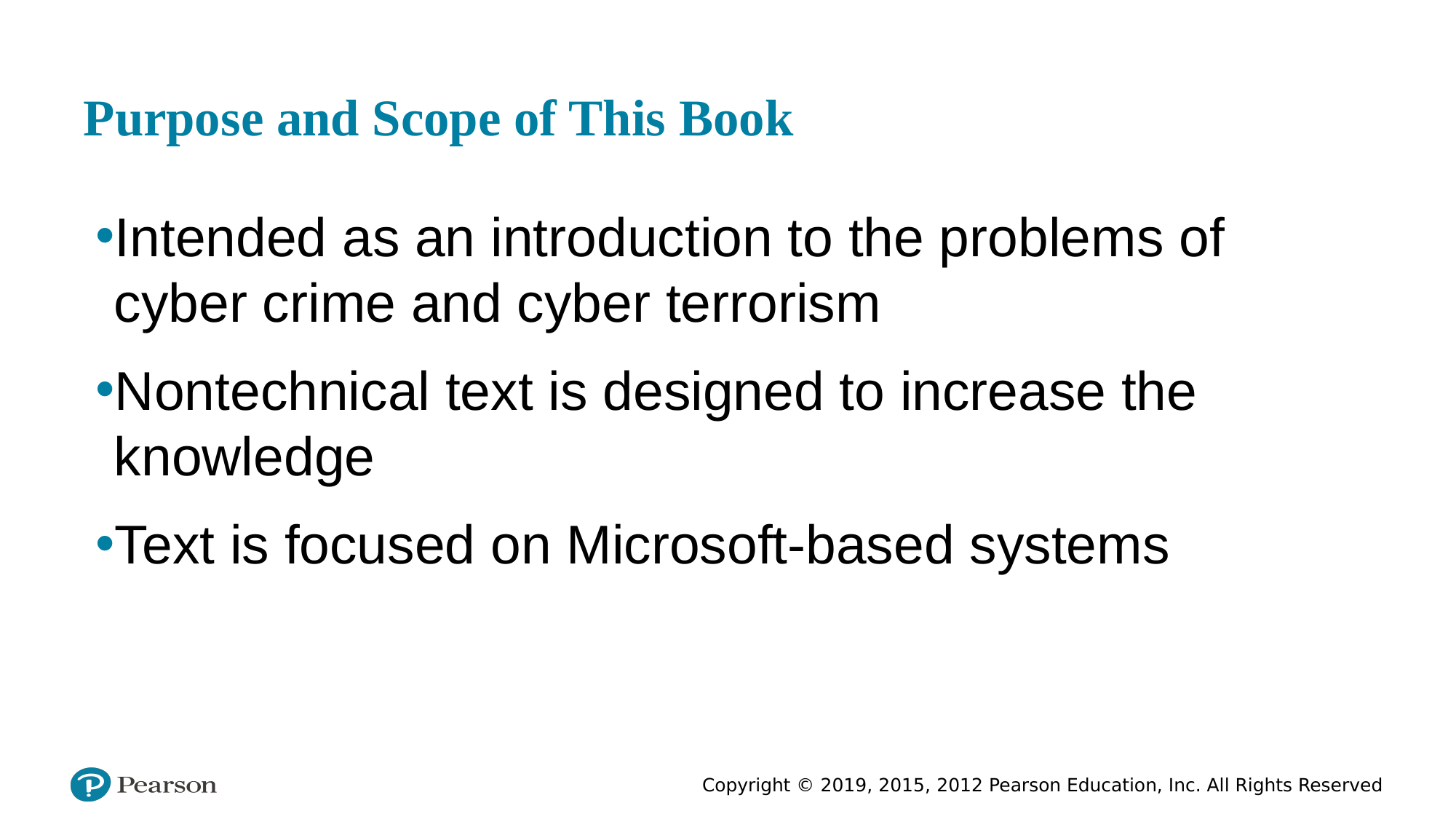

# Purpose and Scope of This Book
Intended as an introduction to the problems of cyber crime and cyber terrorism
Nontechnical text is designed to increase the knowledge
Text is focused on Microsoft-based systems